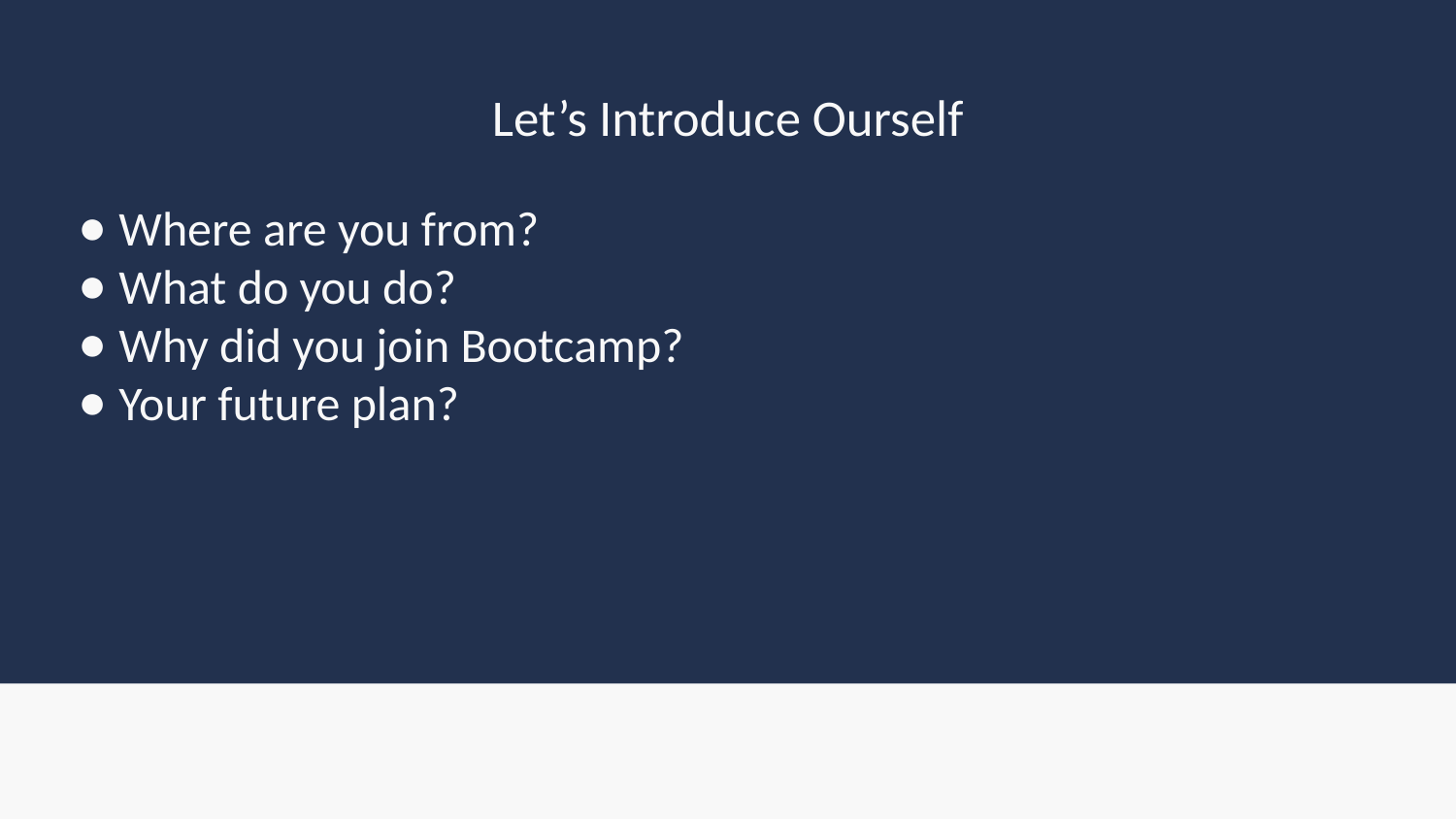

# Let’s Introduce Ourself
Where are you from?
What do you do?
Why did you join Bootcamp?
Your future plan?